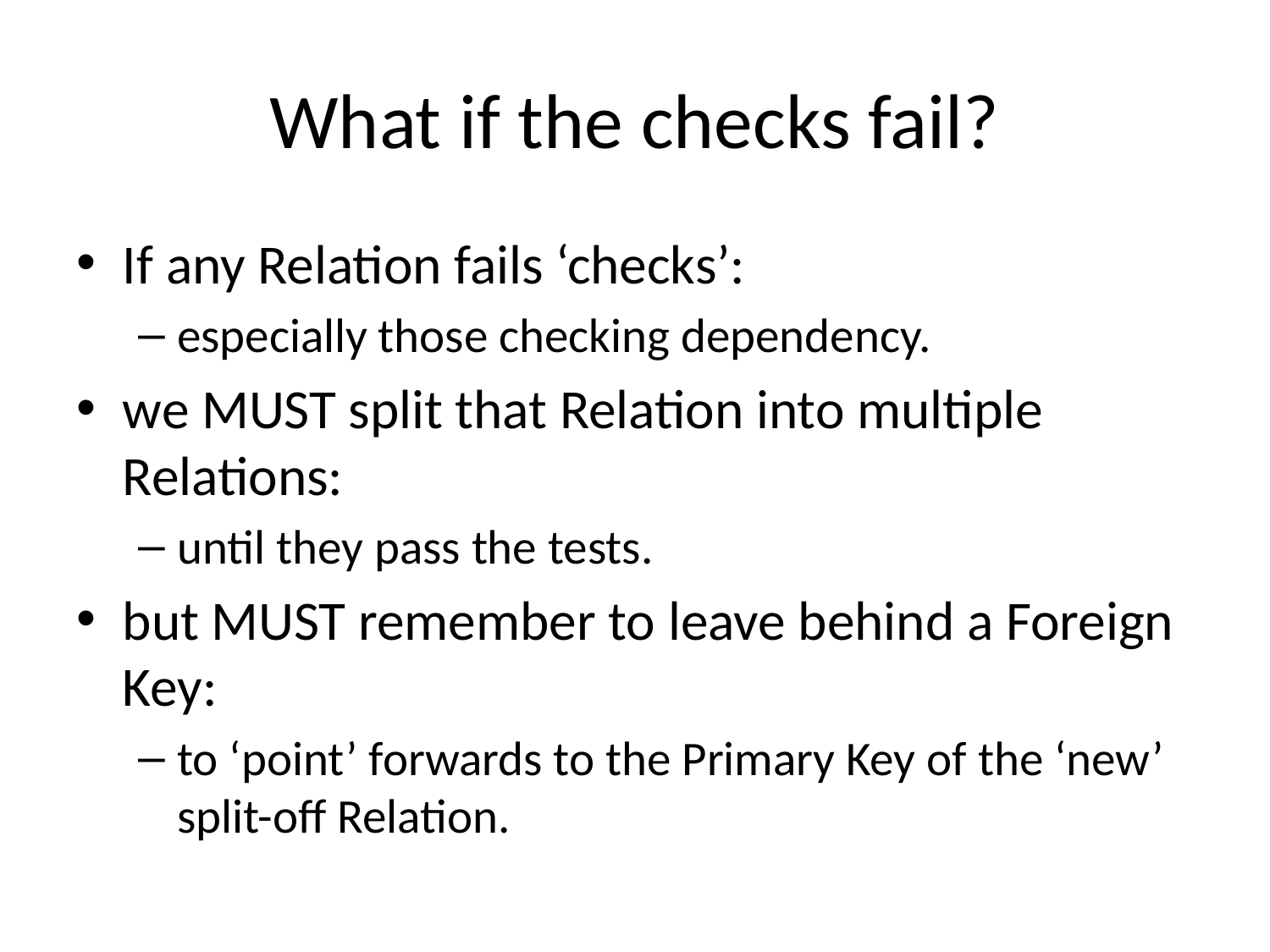

# What if the checks fail?
If any Relation fails ‘checks’:
especially those checking dependency.
we MUST split that Relation into multiple Relations:
until they pass the tests.
but MUST remember to leave behind a Foreign Key:
to ‘point’ forwards to the Primary Key of the ‘new’ split-off Relation.